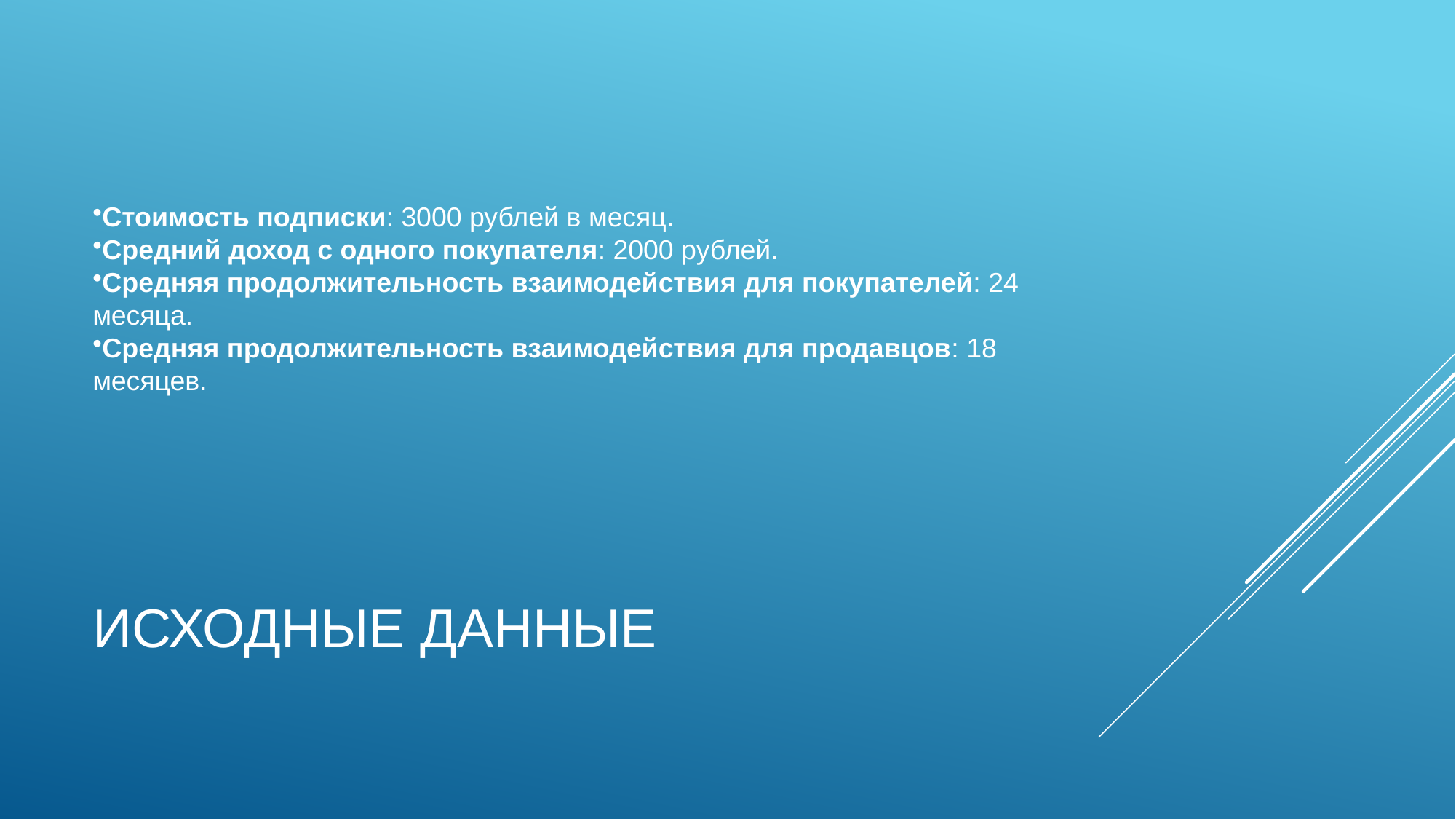

Стоимость подписки: 3000 рублей в месяц.
Средний доход с одного покупателя: 2000 рублей.
Средняя продолжительность взаимодействия для покупателей: 24 месяца.
Средняя продолжительность взаимодействия для продавцов: 18 месяцев.
# Исходные данные